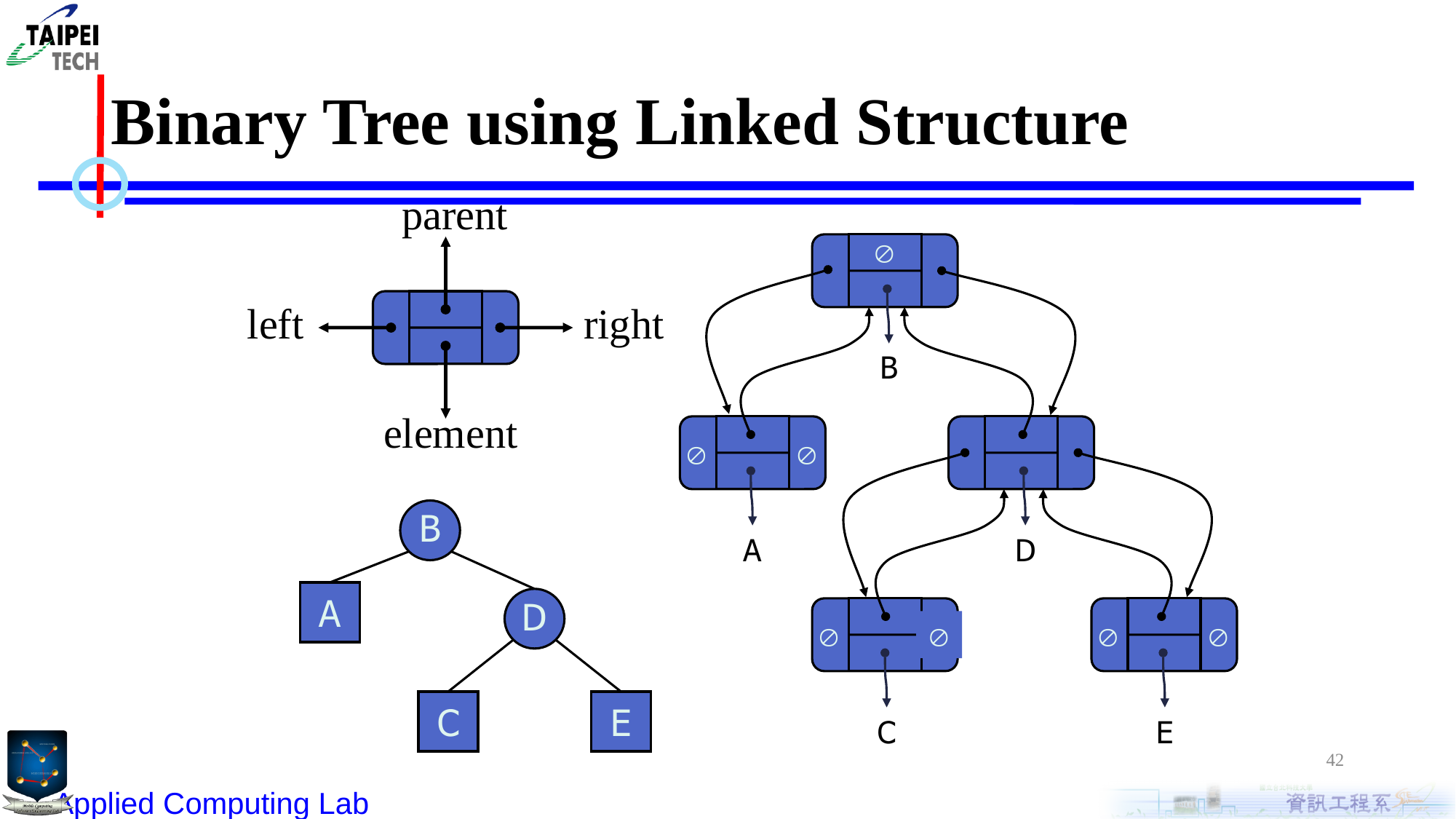

# Binary Tree using Linked Structure
parent

left

right

element
∅

B

∅
∅

A
D

∅
∅
∅
∅
C
E
B
A
D
C
E
42